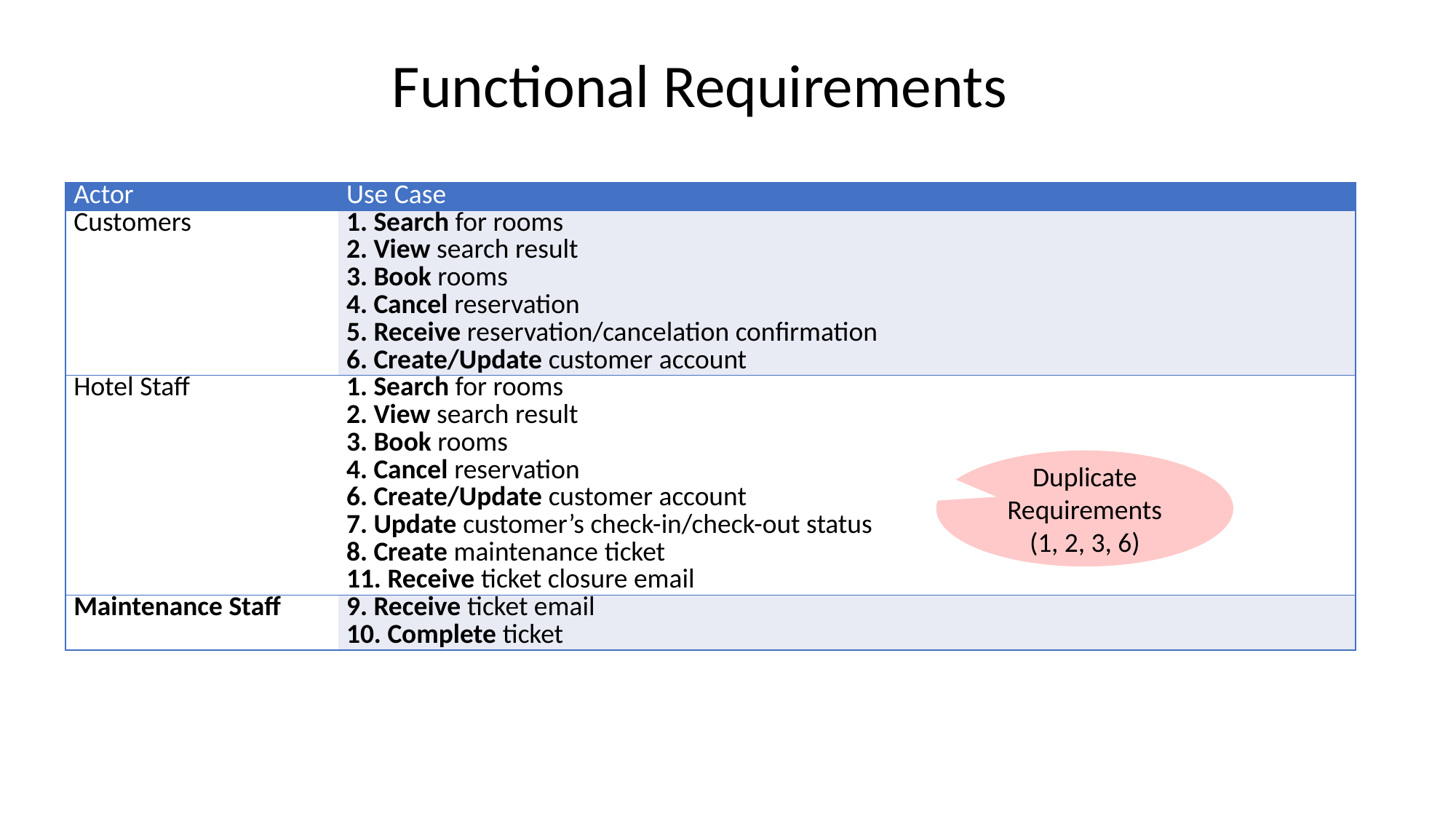

Functional Requirements
| Actor | Use Case |
| --- | --- |
| Customers | 1. Search for rooms 2. View search result 3. Book rooms 4. Cancel reservation 5. Receive reservation/cancelation confirmation 6. Create/Update customer account |
| Hotel Staff | 1. Search for rooms 2. View search result 3. Book rooms 4. Cancel reservation 6. Create/Update customer account 7. Update customer’s check-in/check-out status 8. Create maintenance ticket 11. Receive ticket closure email |
| Maintenance Staff | 9. Receive ticket email 10. Complete ticket |
Duplicate Requirements (1, 2, 3, 6)